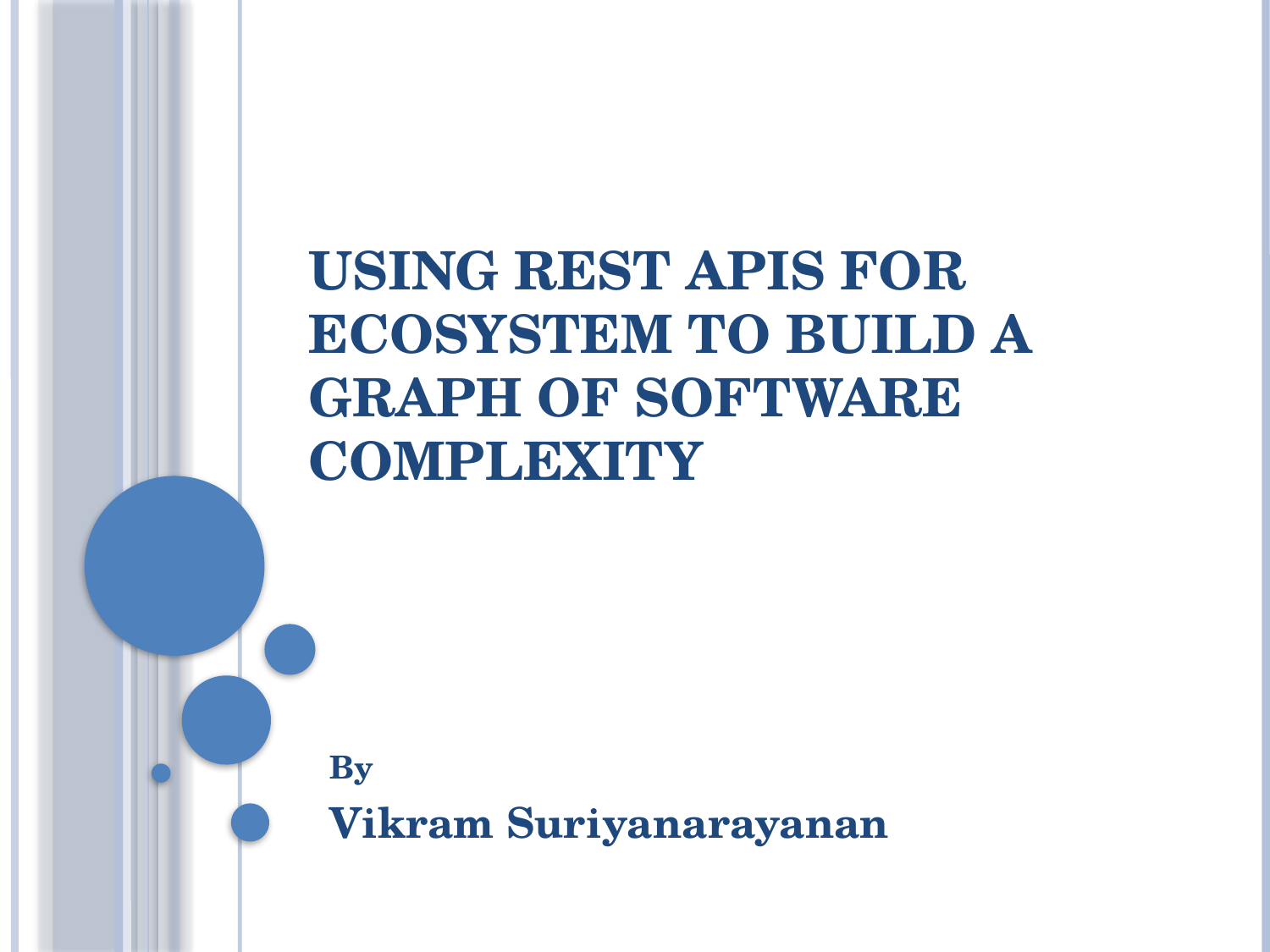

# Using REST APIs for Ecosystem to Build a Graph of Software Complexity
By
Vikram Suriyanarayanan